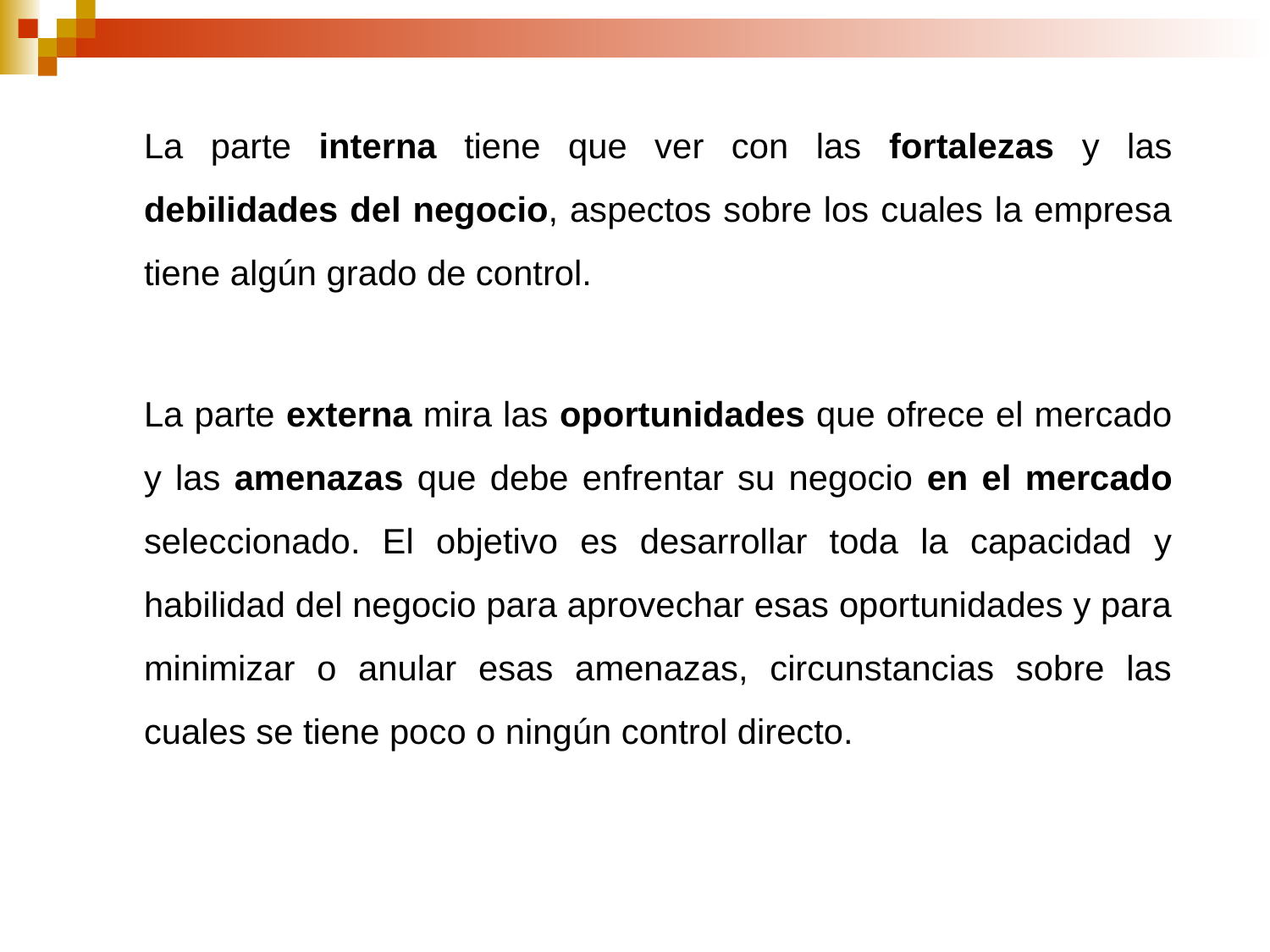

La parte interna tiene que ver con las fortalezas y las debilidades del negocio, aspectos sobre los cuales la empresa tiene algún grado de control.

	La parte externa mira las oportunidades que ofrece el mercado y las amenazas que debe enfrentar su negocio en el mercado seleccionado. El objetivo es desarrollar toda la capacidad y habilidad del negocio para aprovechar esas oportunidades y para minimizar o anular esas amenazas, circunstancias sobre las cuales se tiene poco o ningún control directo.